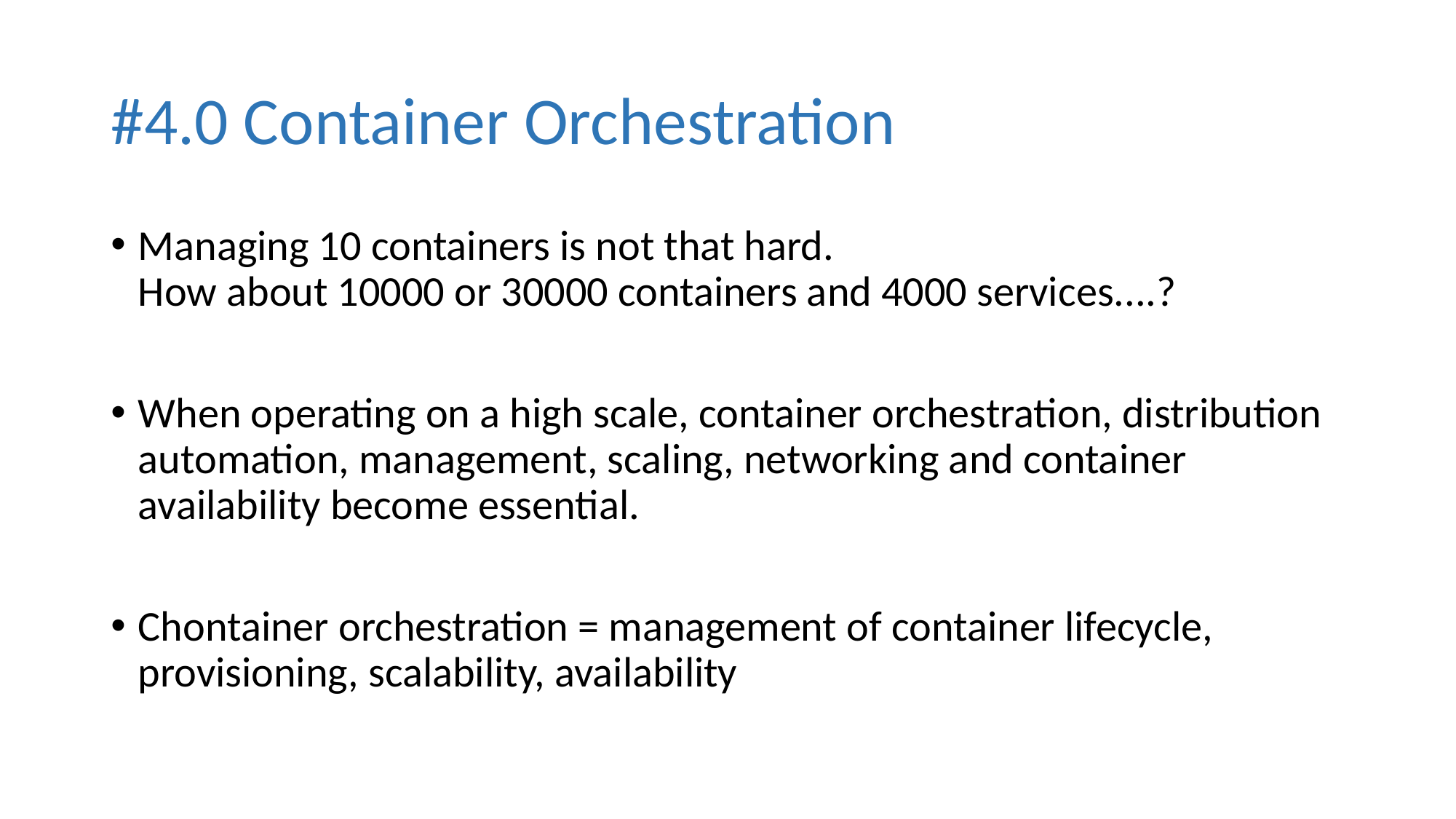

# #4.0 Container Orchestration
Managing 10 containers is not that hard.
How about 10000 or 30000 containers and 4000 services....?

When operating on a high scale, container orchestration, distribution automation, management, scaling, networking and container availability become essential.

Chontainer orchestration = management of container lifecycle, provisioning, scalability, availability